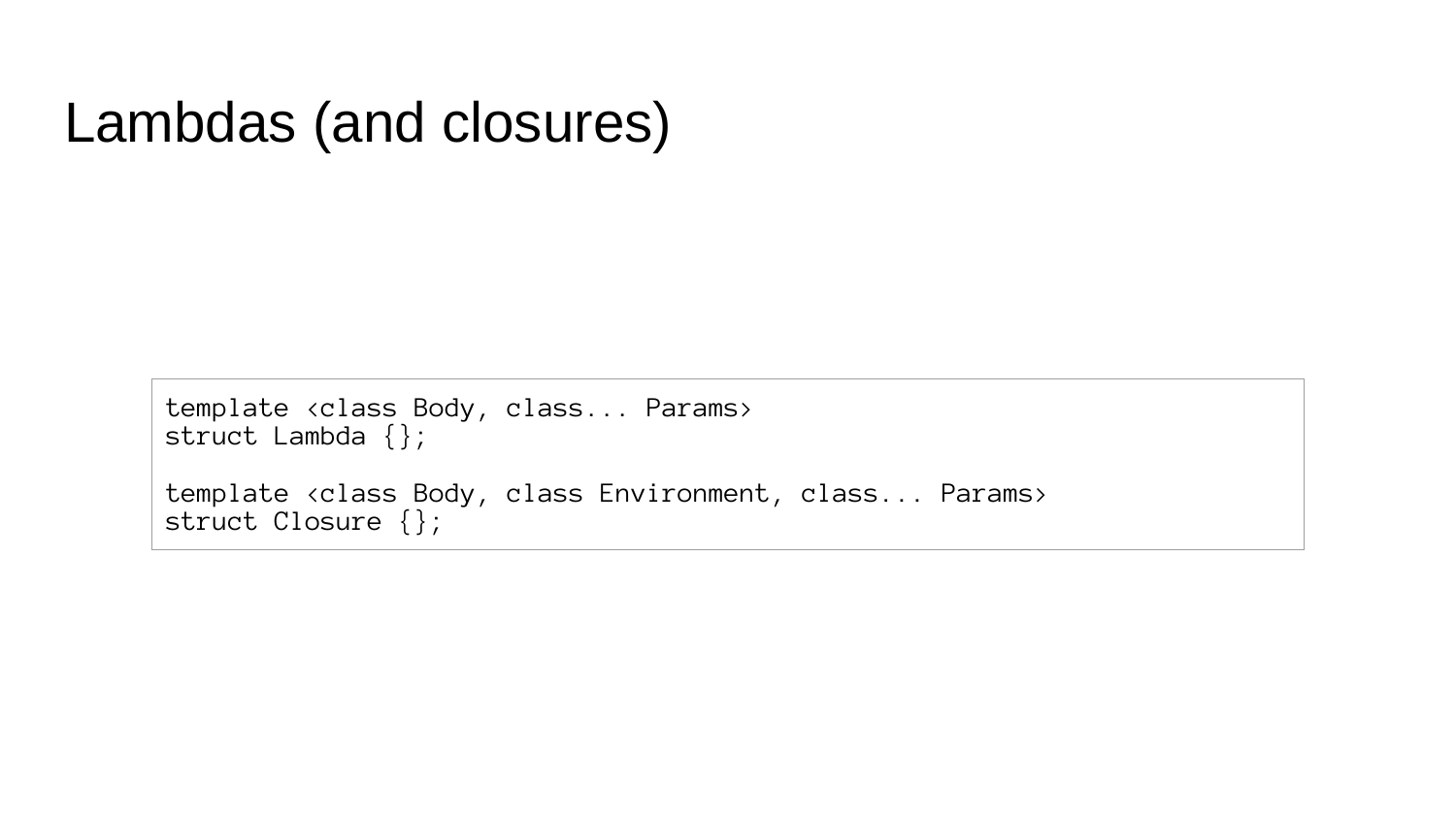

# Lambdas (and closures)

| template <class Body, class... Params> struct Lambda {}; template <class Body, class Environment, class... Params> struct Closure {}; |
| --- |